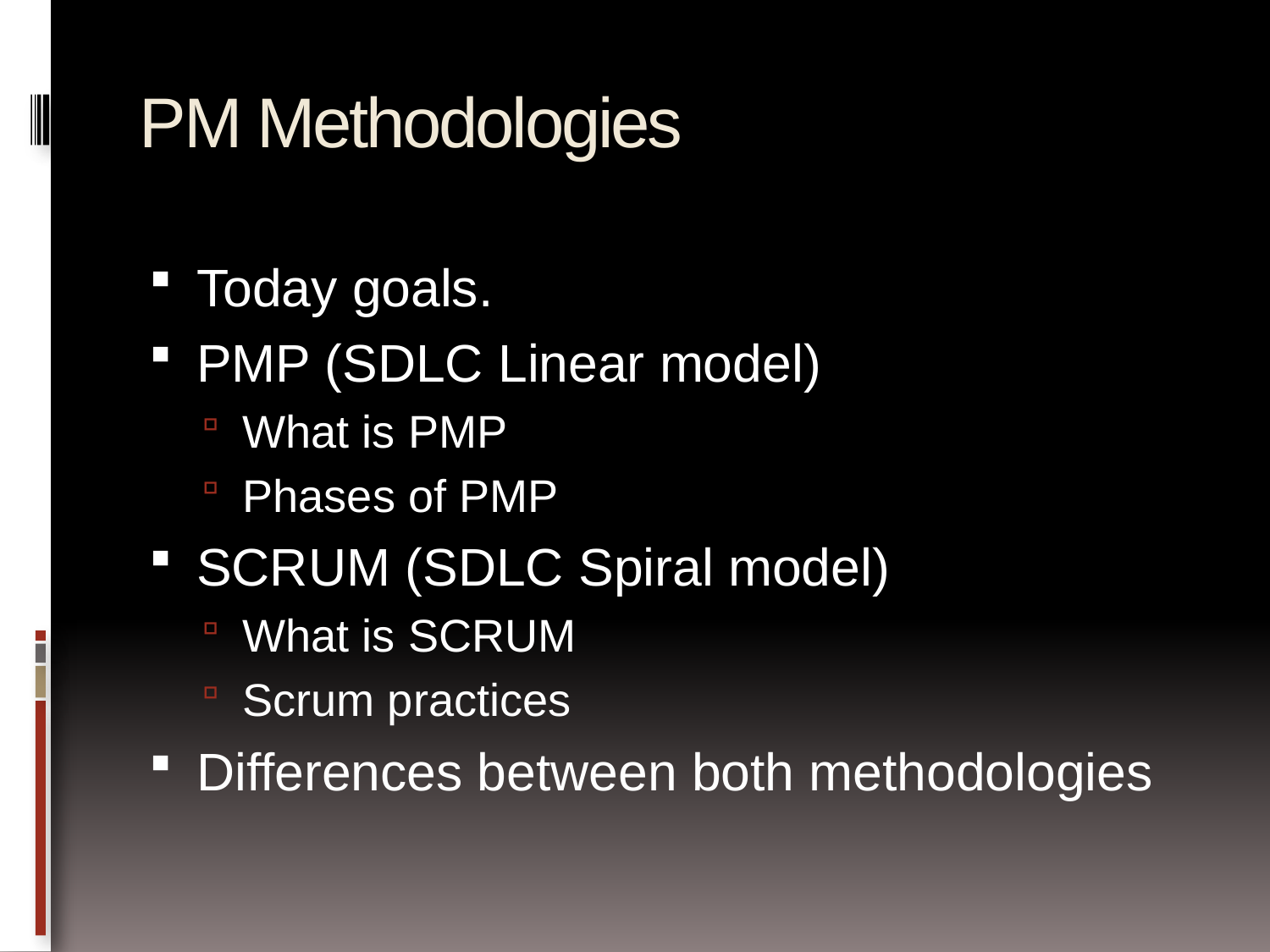

# PM Methodologies
Today goals.
PMP (SDLC Linear model)
What is PMP
Phases of PMP
SCRUM (SDLC Spiral model)
What is SCRUM
Scrum practices
Differences between both methodologies